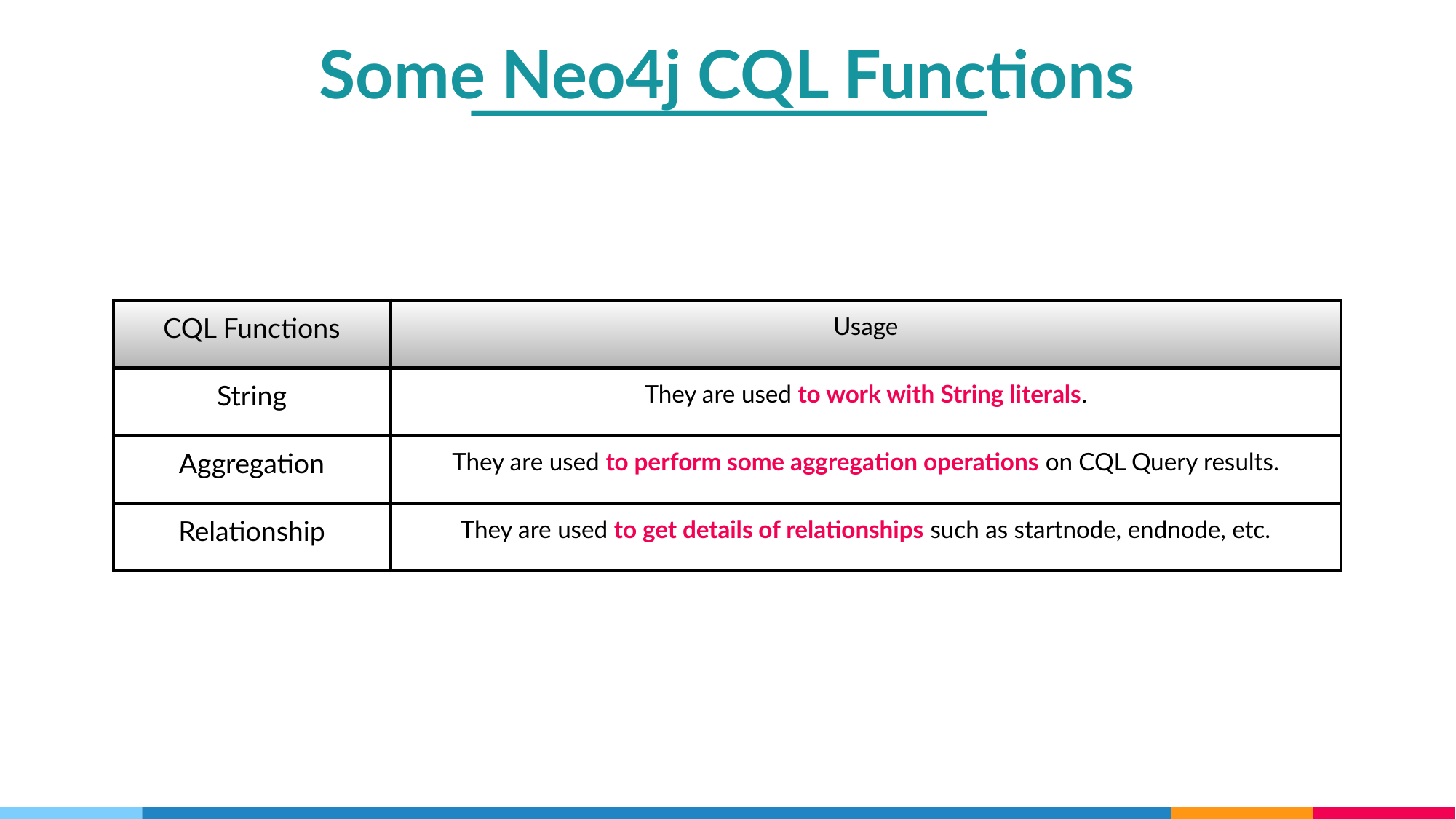

Some Neo4j CQL Functions

| CQL Functions | Usage |
| --- | --- |
| String | They are used to work with String literals. |
| Aggregation | They are used to perform some aggregation operations on CQL Query results. |
| Relationship | They are used to get details of relationships such as startnode, endnode, etc. |